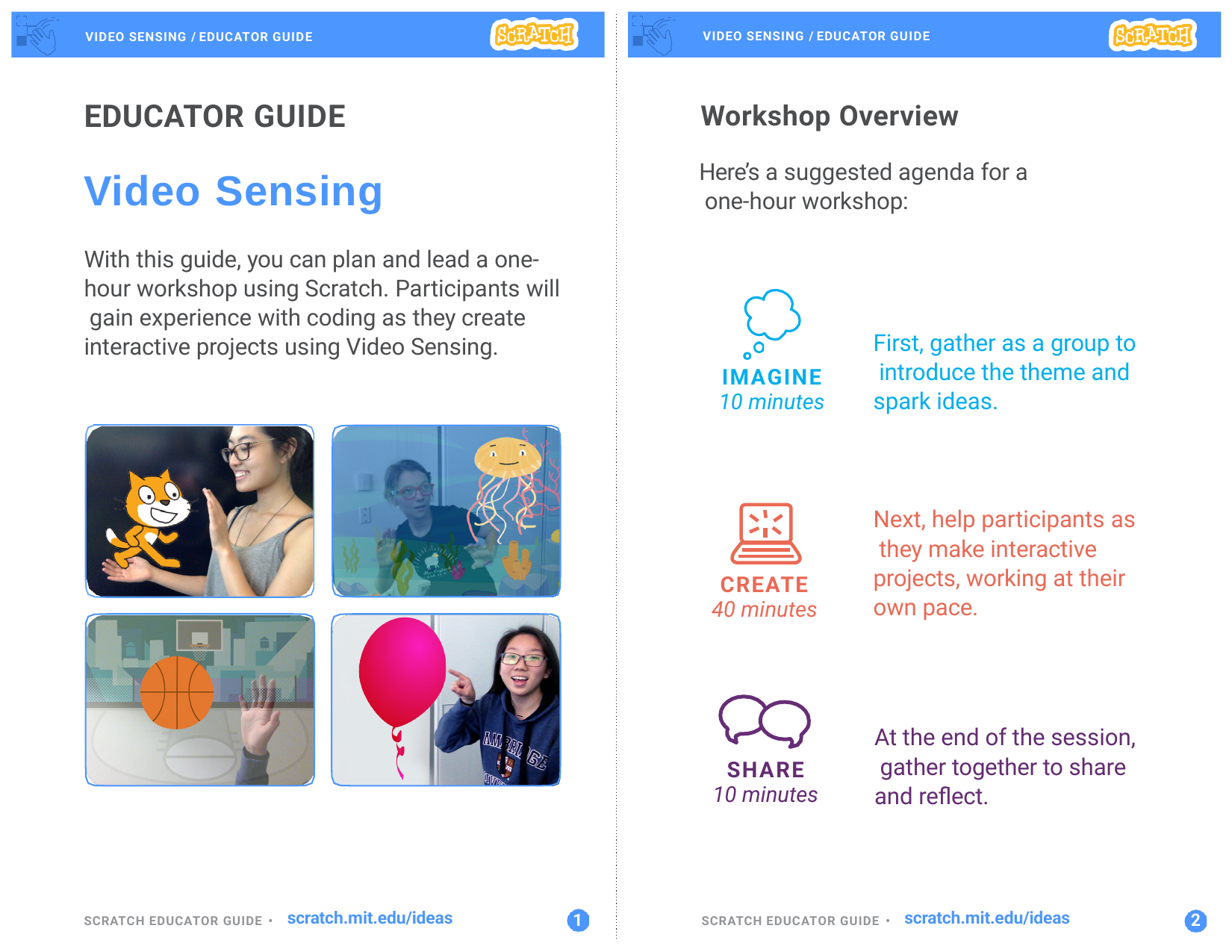

VIDEO SENSING / EDUCATOR GUIDE
VIDEO SENSING / EDUCATOR GUIDE

EDUCATOR GUIDE
Video Sensing
With this guide, you can plan and lead a one-  hour workshop using Scratch. Participants will  gain experience with coding as they create  interactive projects using Video Sensing.
Workshop Overview
Here’s a suggested agenda for a  one-hour workshop:

First, gather as a group to  introduce the theme and  spark ideas.

IMAGINE
10 minutes

Next, help participants as  they make interactive  projects, working at their  own pace.

CREATE
40 minutes

At the end of the session,  gather together to share  and reflect.
SHARE
10 minutes
scratch.mit.edu/ideas
scratch.mit.edu/ideas
1
2

SCRATCH EDUCATOR GUIDE •
SCRATCH EDUCATOR GUIDE •